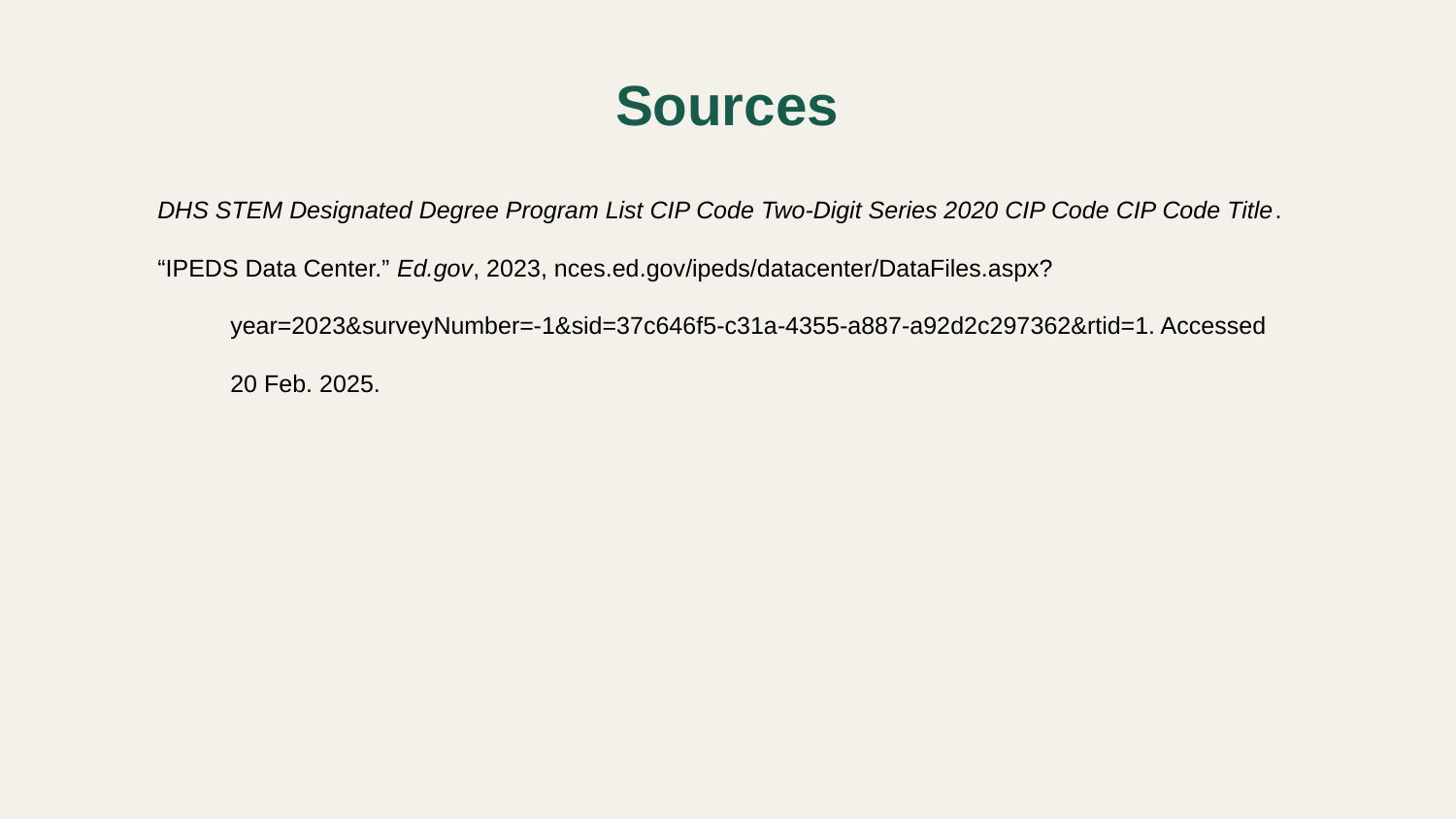

# Sources
DHS STEM Designated Degree Program List CIP Code Two-Digit Series 2020 CIP Code CIP Code Title.
“IPEDS Data Center.” Ed.gov, 2023, nces.ed.gov/ipeds/datacenter/DataFiles.aspx?year=2023&surveyNumber=-1&sid=37c646f5-c31a-4355-a887-a92d2c297362&rtid=1. Accessed 20 Feb. 2025.